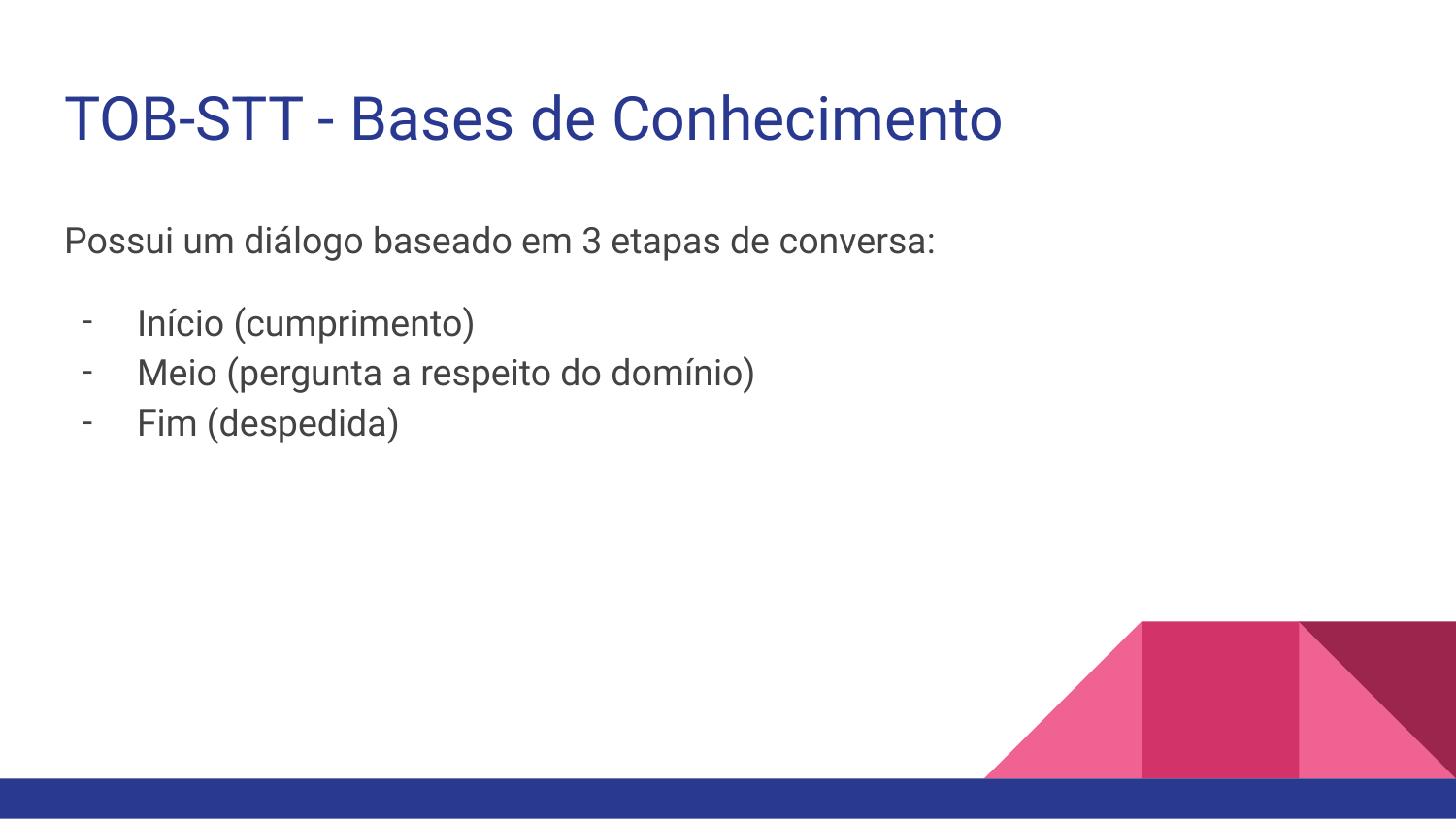

# TOB-STT - Bases de Conhecimento

Possui um diálogo baseado em 3 etapas de conversa:
Início (cumprimento)
Meio (pergunta a respeito do domínio)
Fim (despedida)